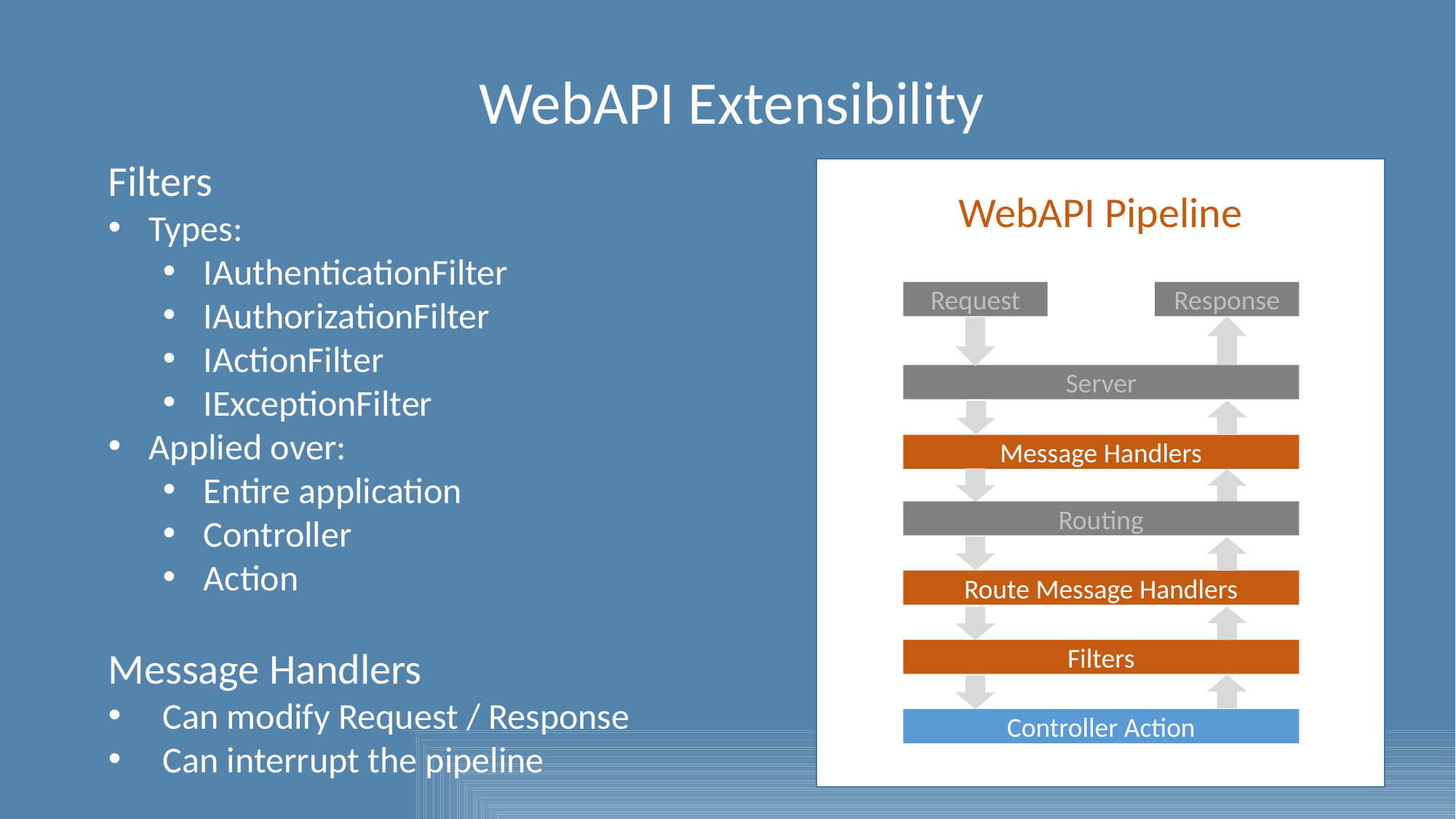

WebAPI Extensibility
Filters
Types:
IAuthenticationFilter
IAuthorizationFilter
IActionFilter
IExceptionFilter
Applied over:
Entire application
Controller
Action

Message Handlers
Can modify Request / Response
Can interrupt the pipeline
WebAPI Pipeline
Request
Response

Server

Message Handlers

Routing

Route Message Handlers

Filters

Controller Action